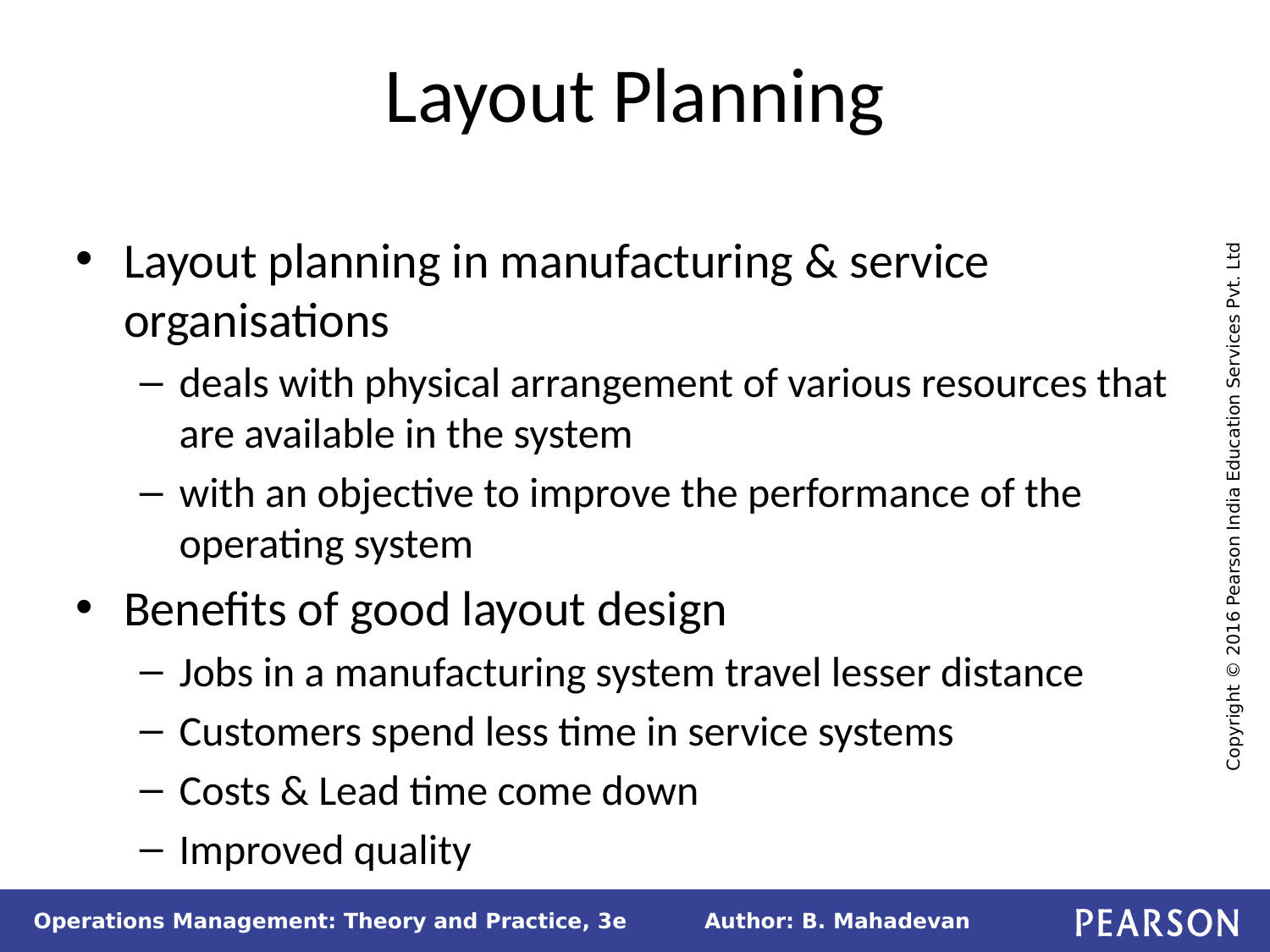

# Layout Planning
Layout planning in manufacturing & service organisations
deals with physical arrangement of various resources that are available in the system
with an objective to improve the performance of the operating system
Benefits of good layout design
Jobs in a manufacturing system travel lesser distance
Customers spend less time in service systems
Costs & Lead time come down
Improved quality